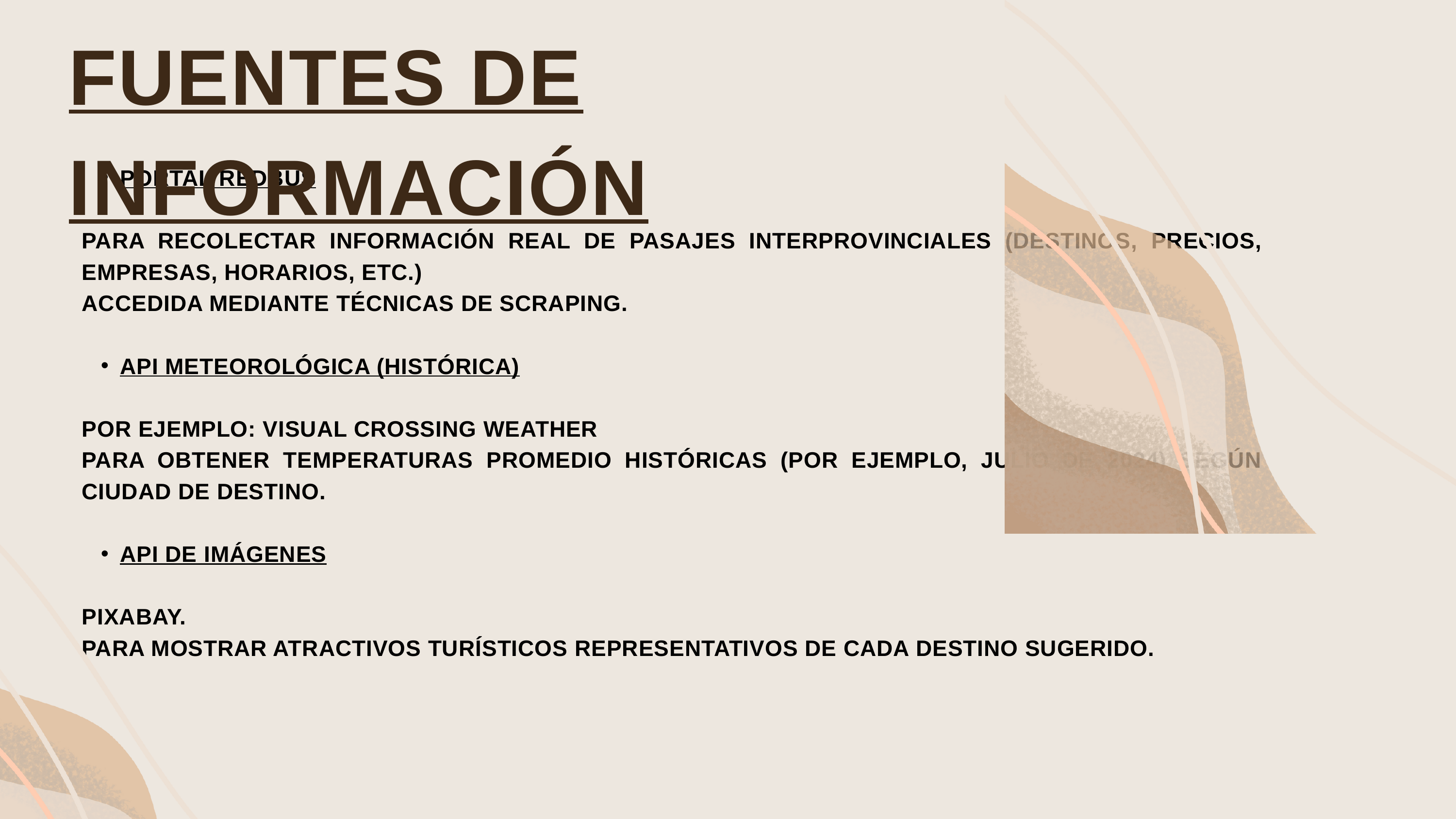

FUENTES DE INFORMACIÓN
PORTAL REDBUS

PARA RECOLECTAR INFORMACIÓN REAL DE PASAJES INTERPROVINCIALES (DESTINOS, PRECIOS, EMPRESAS, HORARIOS, ETC.)
ACCEDIDA MEDIANTE TÉCNICAS DE SCRAPING.

API METEOROLÓGICA (HISTÓRICA)

POR EJEMPLO: VISUAL CROSSING WEATHER
PARA OBTENER TEMPERATURAS PROMEDIO HISTÓRICAS (POR EJEMPLO, JULIO DE 2024) SEGÚN CIUDAD DE DESTINO.

API DE IMÁGENES

PIXABAY.
PARA MOSTRAR ATRACTIVOS TURÍSTICOS REPRESENTATIVOS DE CADA DESTINO SUGERIDO.